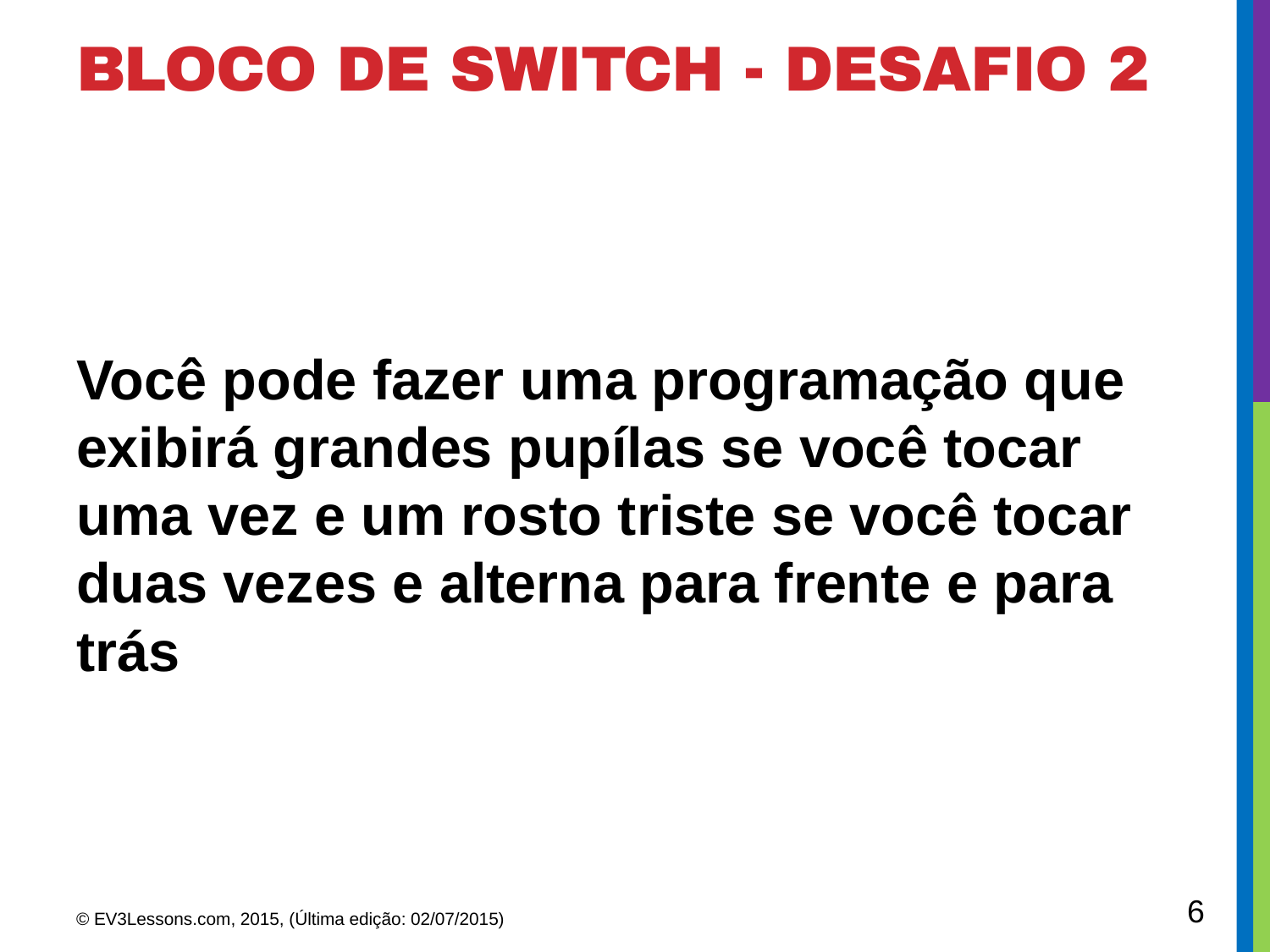

# Bloco de switch - desafio 2
Você pode fazer uma programação que exibirá grandes pupílas se você tocar uma vez e um rosto triste se você tocar duas vezes e alterna para frente e para trás
6
© EV3Lessons.com, 2015, (Última edição: 02/07/2015)